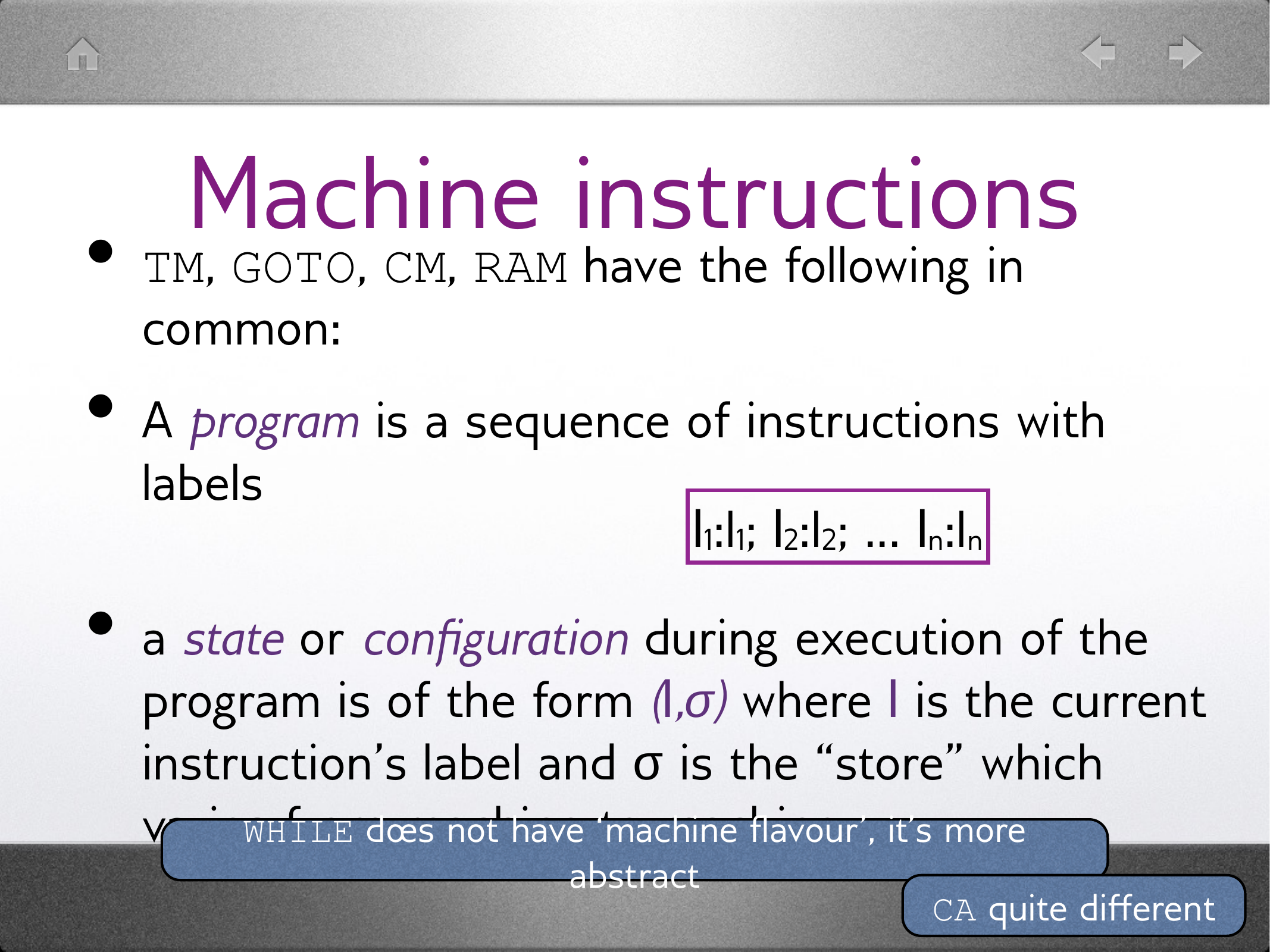

# Machine instructions
TM, GOTO, CM, RAM have the following in common:
A program is a sequence of instructions with labels
a state or configuration during execution of the program is of the form (l,σ) where l is the current instruction’s label and σ is the “store” which varies from machine to machine.
l1:I1; l2:I2; ... ln:In
WHILE does not have ‘machine flavour’, it’s more abstract
CA quite different